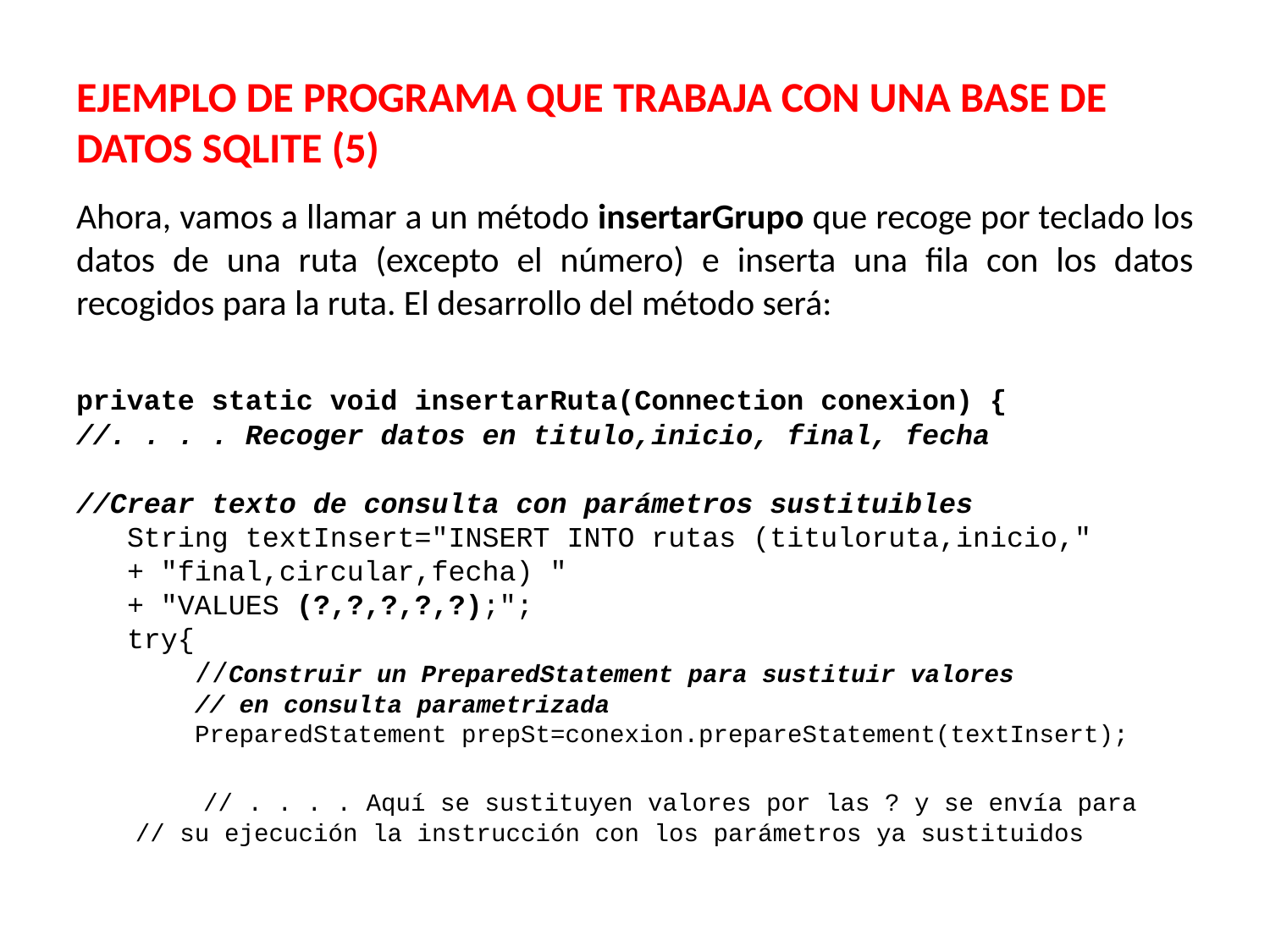

EJEMPLO DE PROGRAMA QUE TRABAJA CON UNA BASE DE DATOS SQLITE (5)
Ahora, vamos a llamar a un método insertarGrupo que recoge por teclado los datos de una ruta (excepto el número) e inserta una fila con los datos recogidos para la ruta. El desarrollo del método será:

private static void insertarRuta(Connection conexion) {
//. . . . Recoger datos en titulo,inicio, final, fecha

//Crear texto de consulta con parámetros sustituibles
   String textInsert="INSERT INTO rutas (tituloruta,inicio,"
   + "final,circular,fecha) "
   + "VALUES (?,?,?,?,?);";
   try{
       //Construir un PreparedStatement para sustituir valores
        // en consulta parametrizada
        PreparedStatement prepSt=conexion.prepareStatement(textInsert);

	// . . . . Aquí se sustituyen valores por las ? y se envía para
    // su ejecución la instrucción con los parámetros ya sustituidos